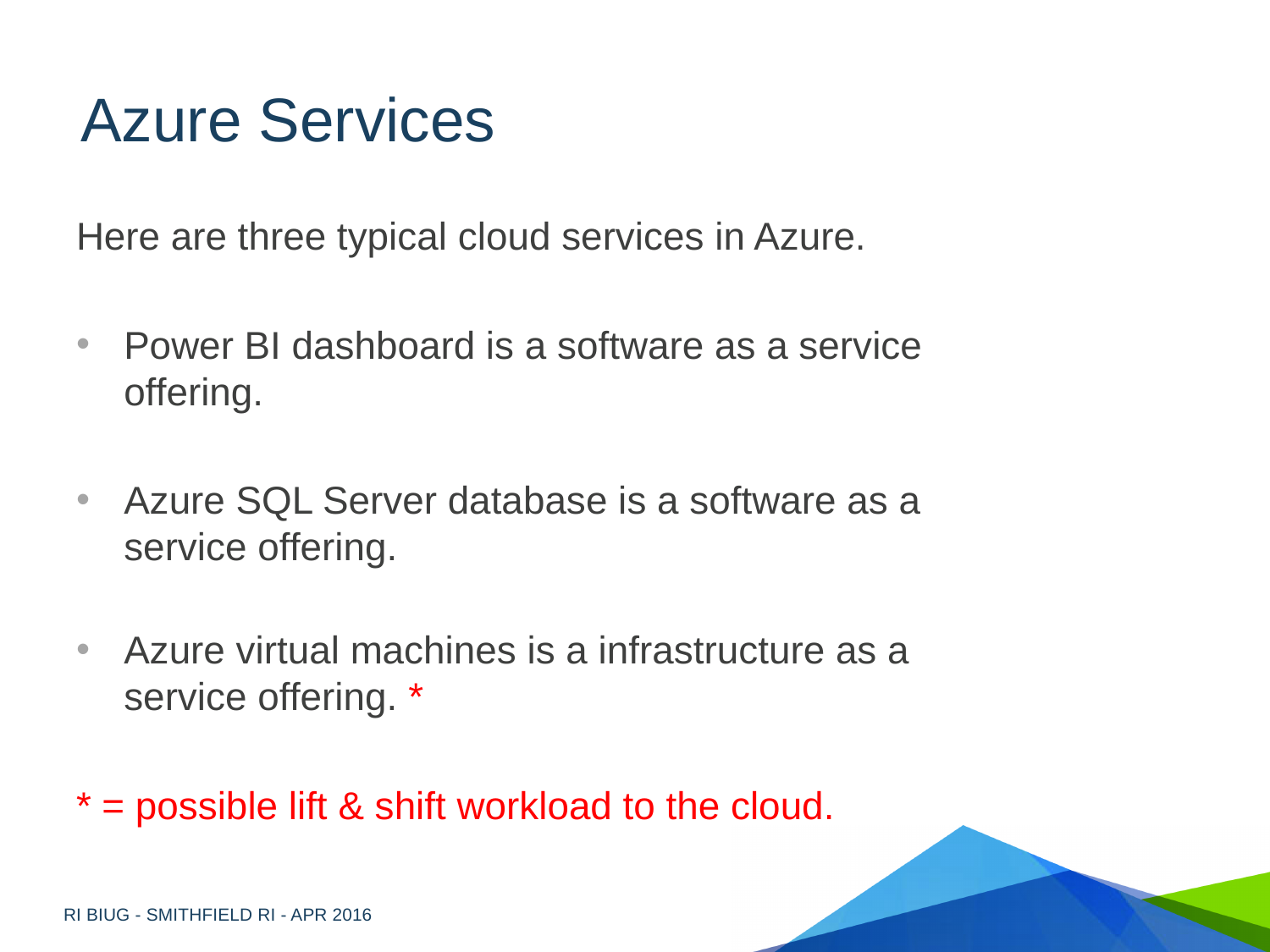

# Azure Services
Here are three typical cloud services in Azure.

Power BI dashboard is a software as a service offering.

Azure SQL Server database is a software as a service offering.

Azure virtual machines is a infrastructure as a service offering. *

* = possible lift & shift workload to the cloud.

RI BIUG - SMITHFIELD RI - APR 2016